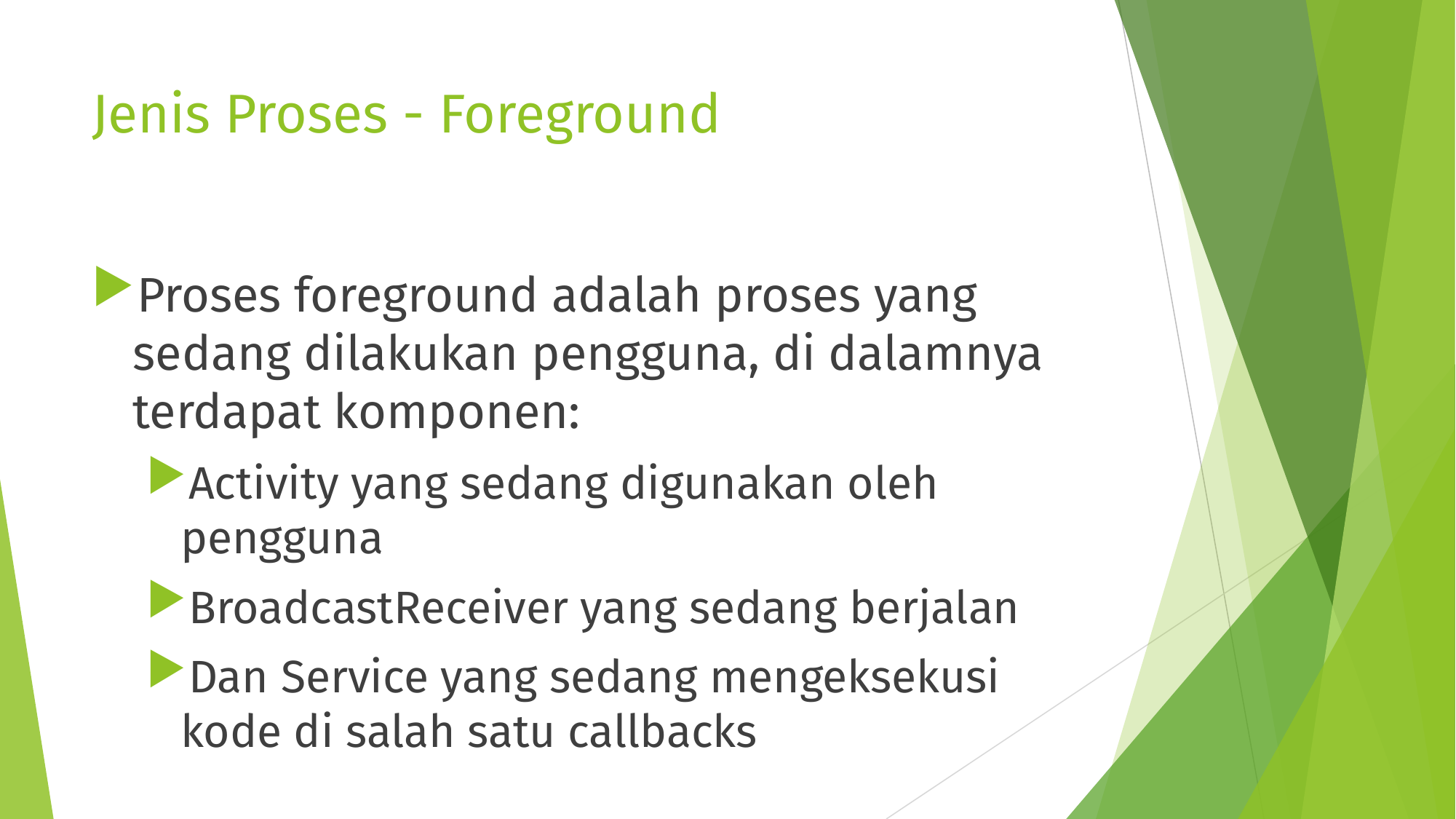

# Jenis Proses - Foreground
Proses foreground adalah proses yang sedang dilakukan pengguna, di dalamnya terdapat komponen:
Activity yang sedang digunakan oleh pengguna
BroadcastReceiver yang sedang berjalan
Dan Service yang sedang mengeksekusi kode di salah satu callbacks